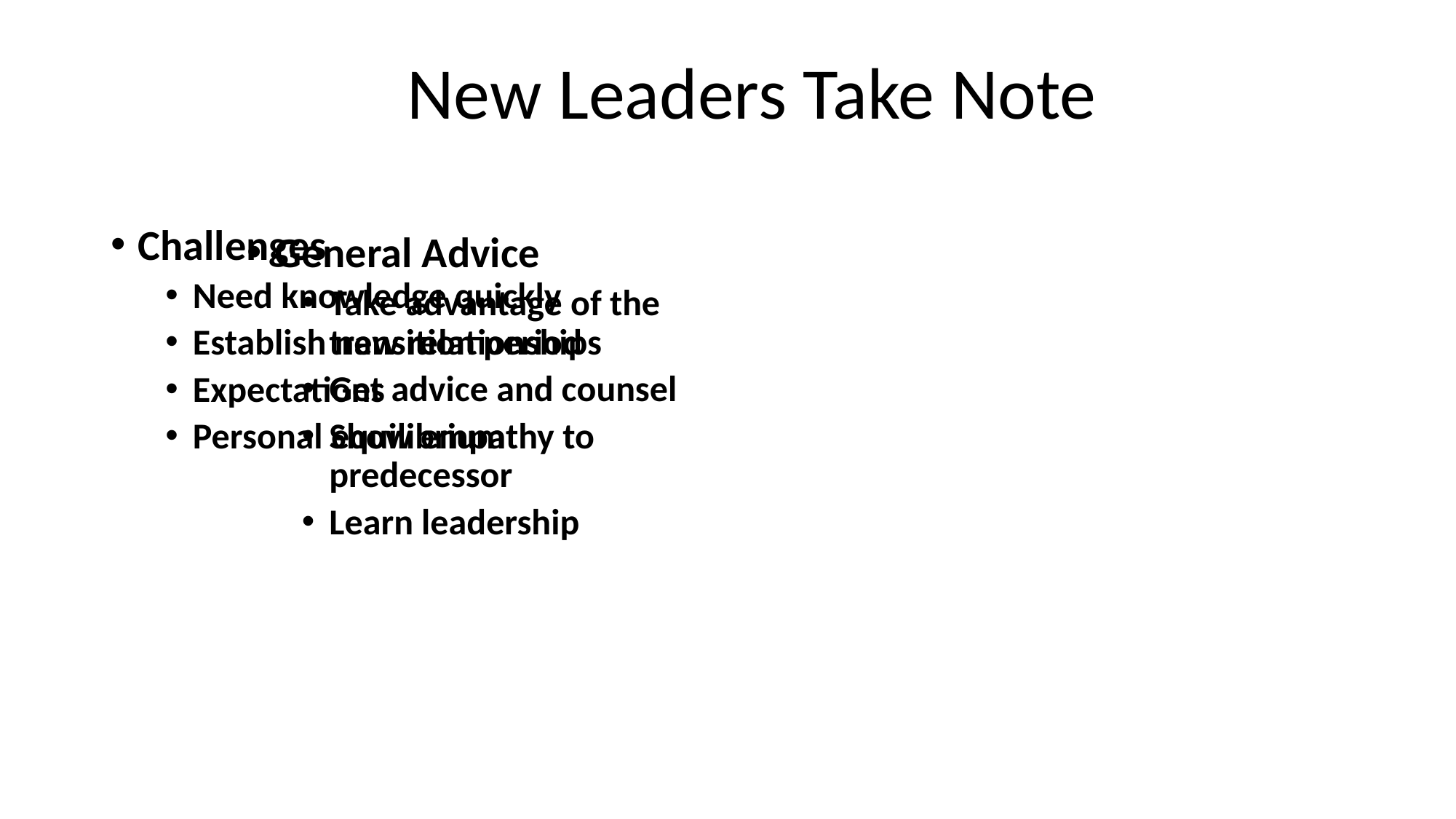

# New Leaders Take Note
Challenges
Need knowledge quickly
Establish new relationships
Expectations
Personal equilibrium
General Advice
Take advantage of the transition period
Get advice and counsel
Show empathy to predecessor
Learn leadership